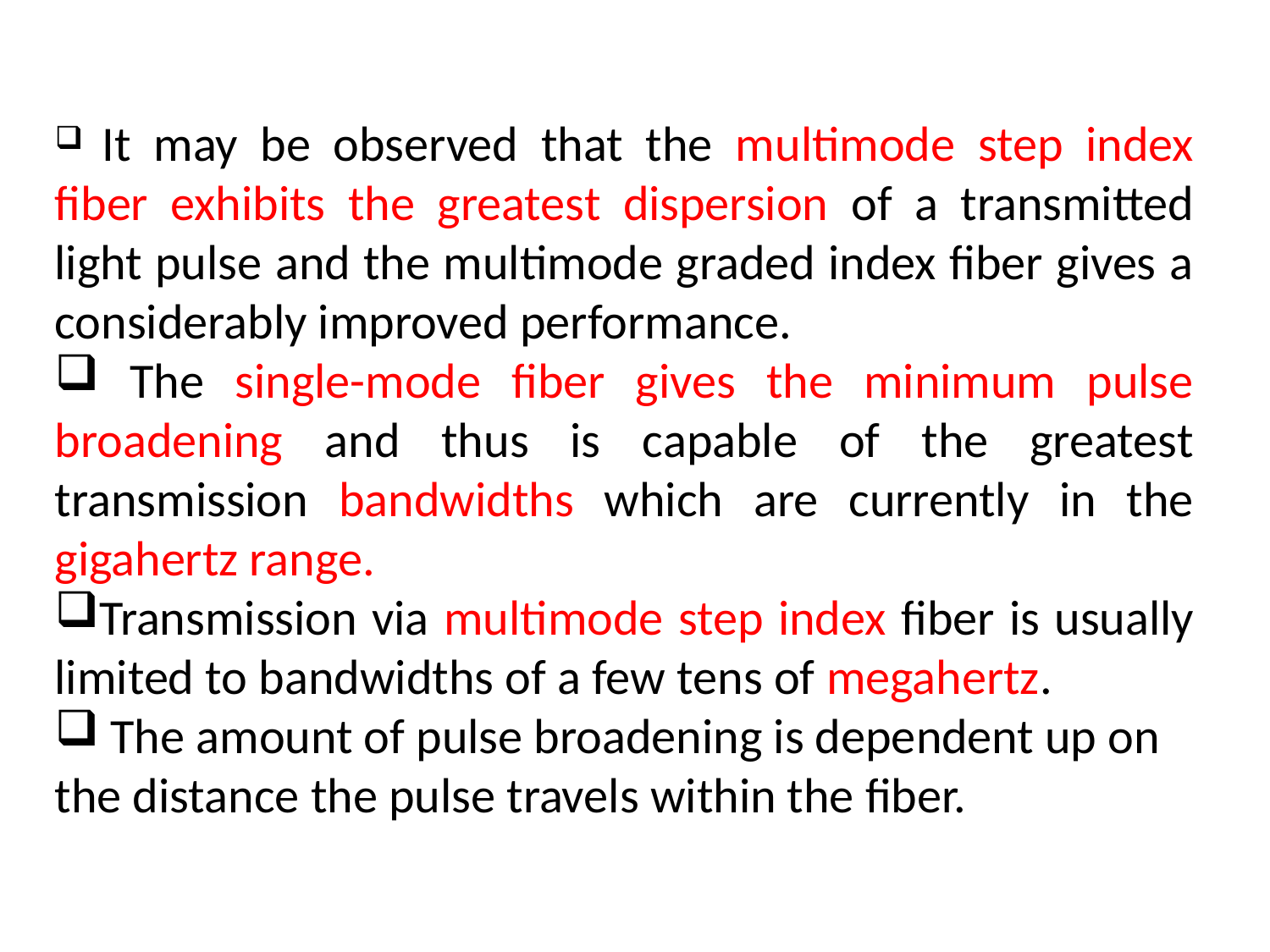

It may be observed that the multimode step index fiber exhibits the greatest dispersion of a transmitted light pulse and the multimode graded index fiber gives a considerably improved performance.
 The single-mode fiber gives the minimum pulse broadening and thus is capable of the greatest transmission bandwidths which are currently in the gigahertz range.
Transmission via multimode step index fiber is usually limited to bandwidths of a few tens of megahertz.
 The amount of pulse broadening is dependent up on the distance the pulse travels within the fiber.